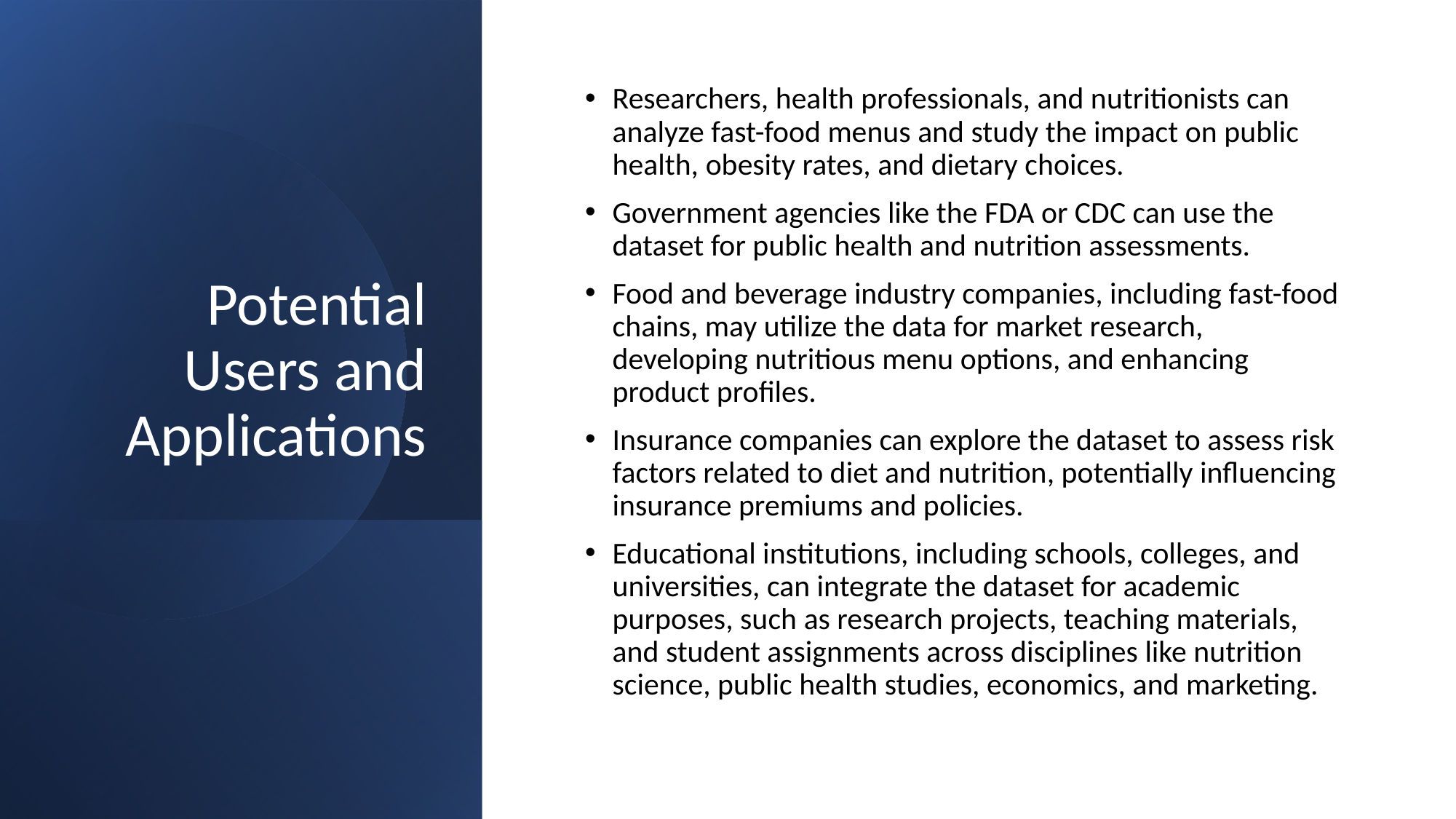

# Potential Users and Applications
Researchers, health professionals, and nutritionists can analyze fast-food menus and study the impact on public health, obesity rates, and dietary choices.
Government agencies like the FDA or CDC can use the dataset for public health and nutrition assessments.
Food and beverage industry companies, including fast-food chains, may utilize the data for market research, developing nutritious menu options, and enhancing product profiles.
Insurance companies can explore the dataset to assess risk factors related to diet and nutrition, potentially influencing insurance premiums and policies.
Educational institutions, including schools, colleges, and universities, can integrate the dataset for academic purposes, such as research projects, teaching materials, and student assignments across disciplines like nutrition science, public health studies, economics, and marketing.